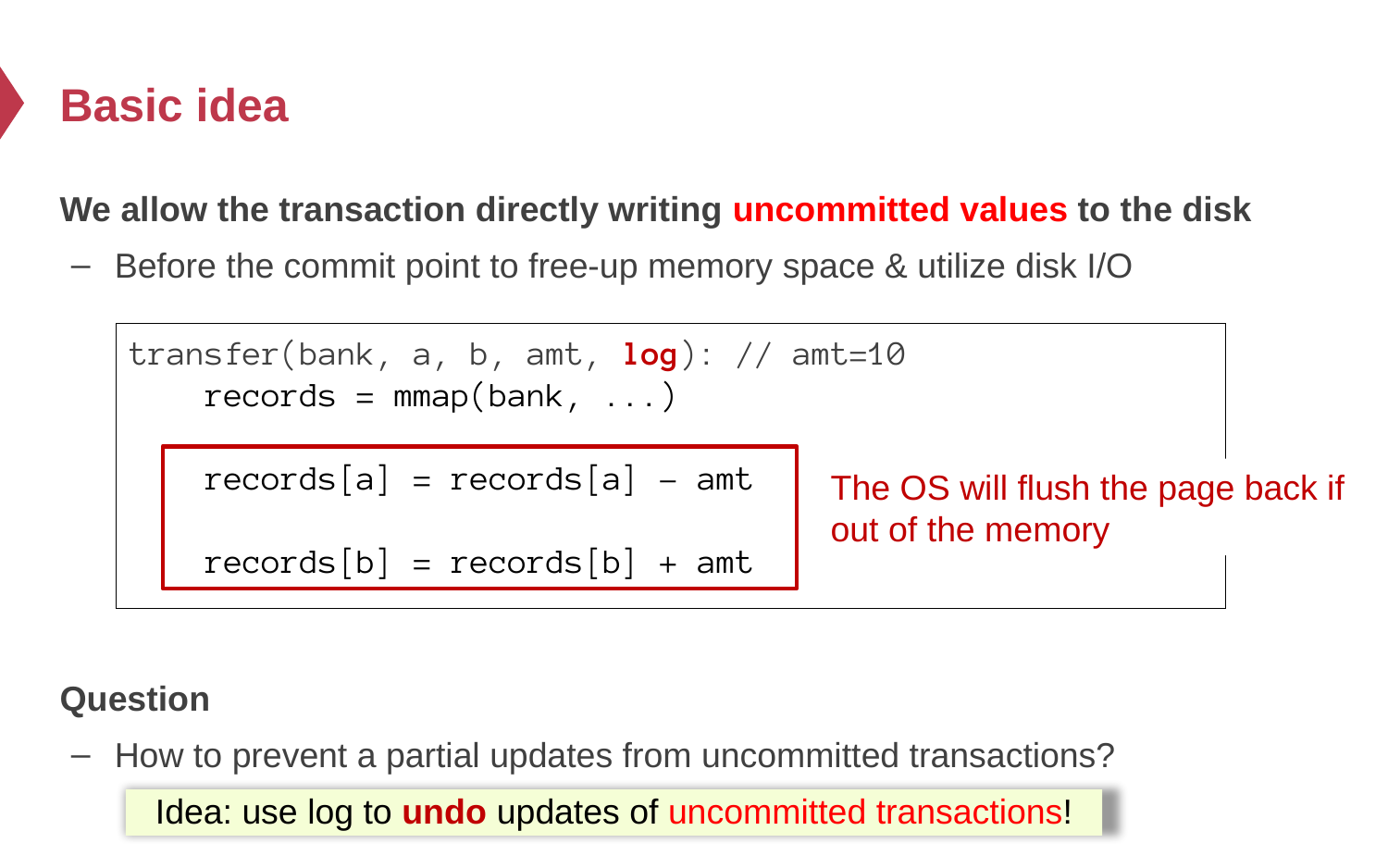

# Basic idea
We allow the transaction directly writing uncommitted values to the disk
Before the commit point to free-up memory space & utilize disk I/O
transfer(bank, a, b, amt, log): // amt=10
    records = mmap(bank, ...)

    records[a] = records[a] – amt

    records[b] = records[b] + amt

The OS will flush the page back if
out of the memory
Question
How to prevent a partial updates from uncommitted transactions?
Idea: use log to undo updates of uncommitted transactions!
61